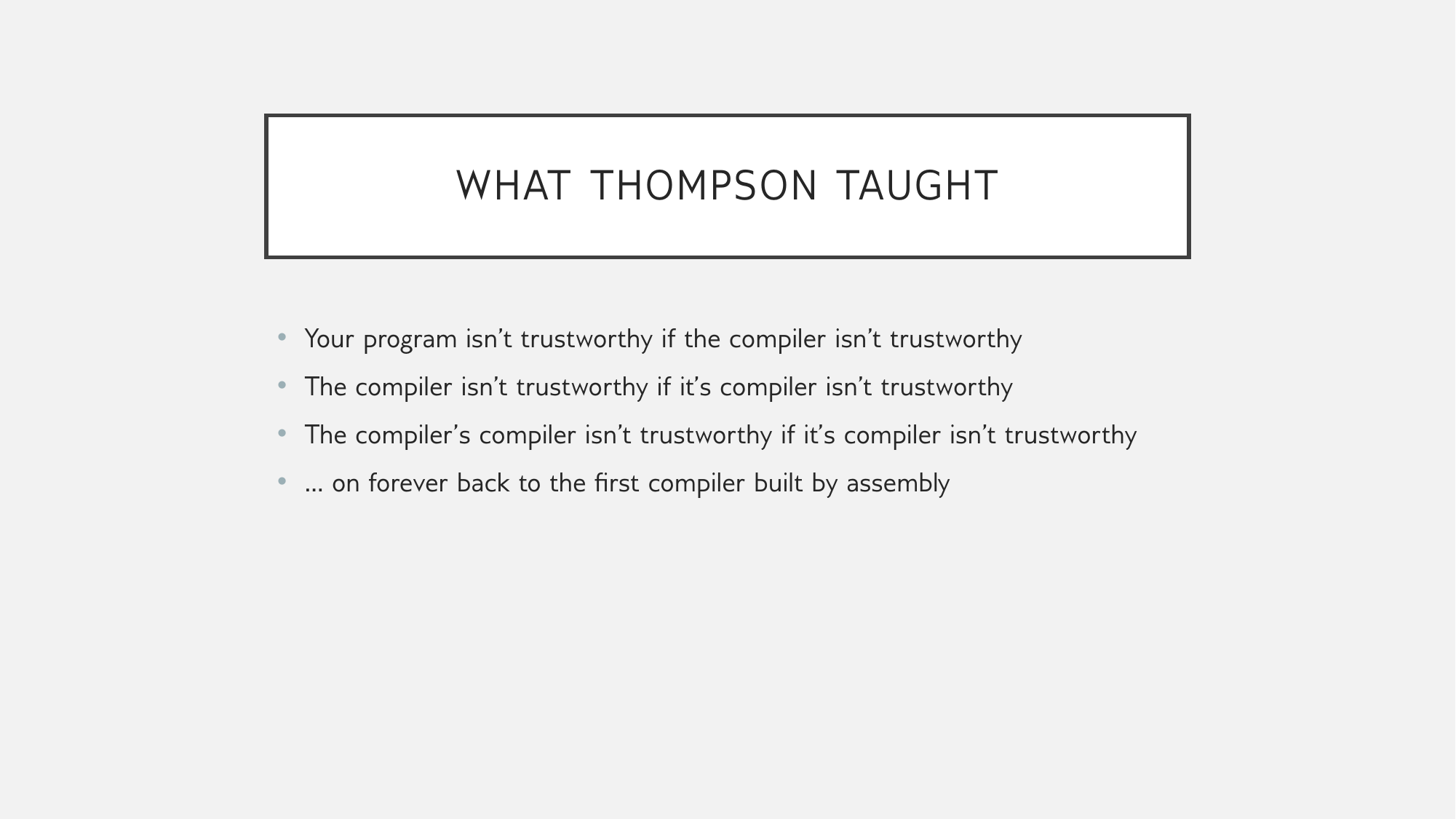

# What Thompson Taught
Your program isn’t trustworthy if the compiler isn’t trustworthy
The compiler isn’t trustworthy if it’s compiler isn’t trustworthy
The compiler’s compiler isn’t trustworthy if it’s compiler isn’t trustworthy
… on forever back to the first compiler built by assembly